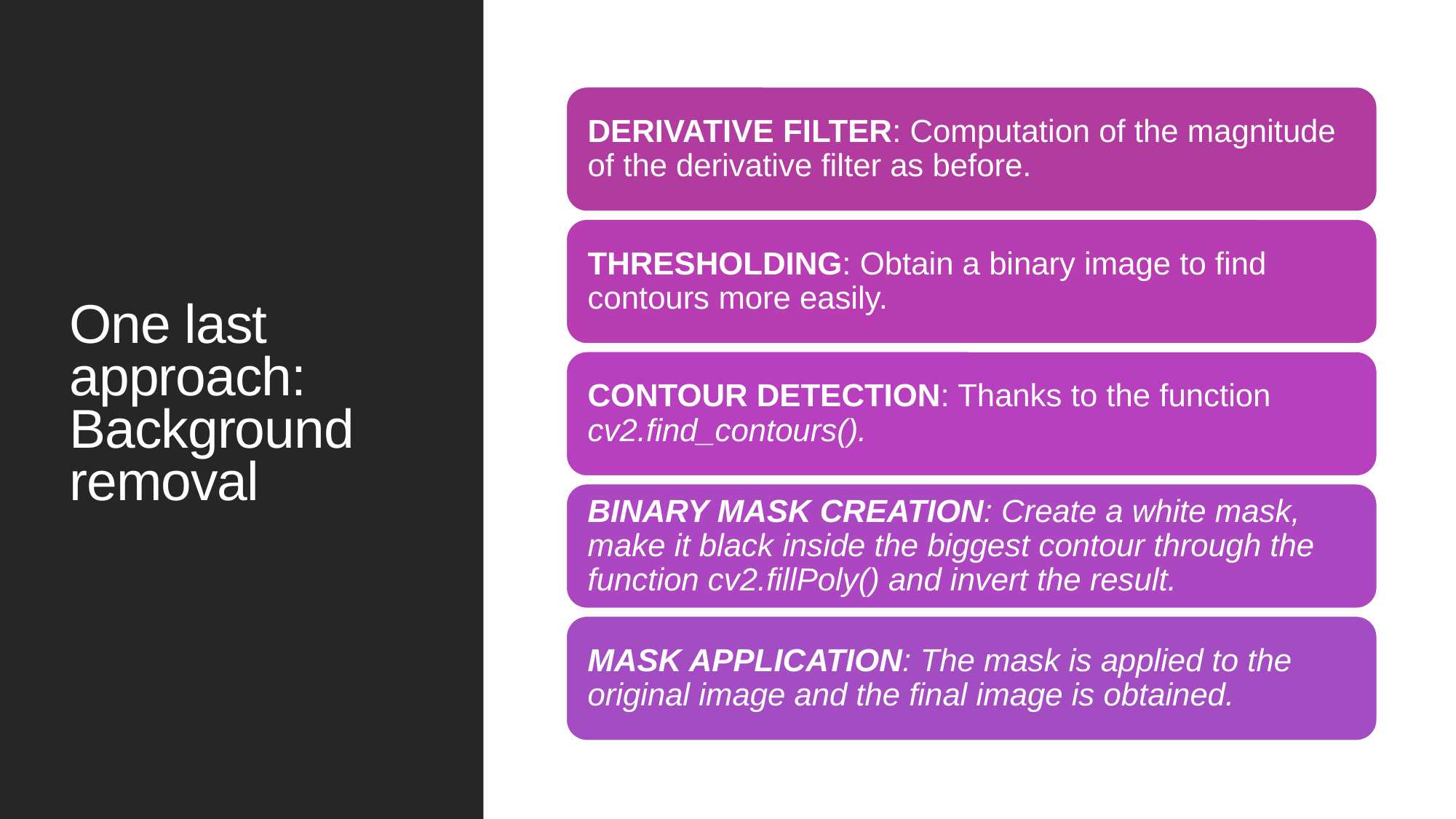

# One last approach: Background removal
DERIVATIVE FILTER: Computation of the magnitude of the derivative filter as before.
THRESHOLDING: Obtain a binary image to find contours more easily.
CONTOUR DETECTION: Thanks to the function cv2.find_contours().
BINARY MASK CREATION: Create a white mask, make it black inside the biggest contour through the function cv2.fillPoly() and invert the result.
MASK APPLICATION: The mask is applied to the original image and the final image is obtained.